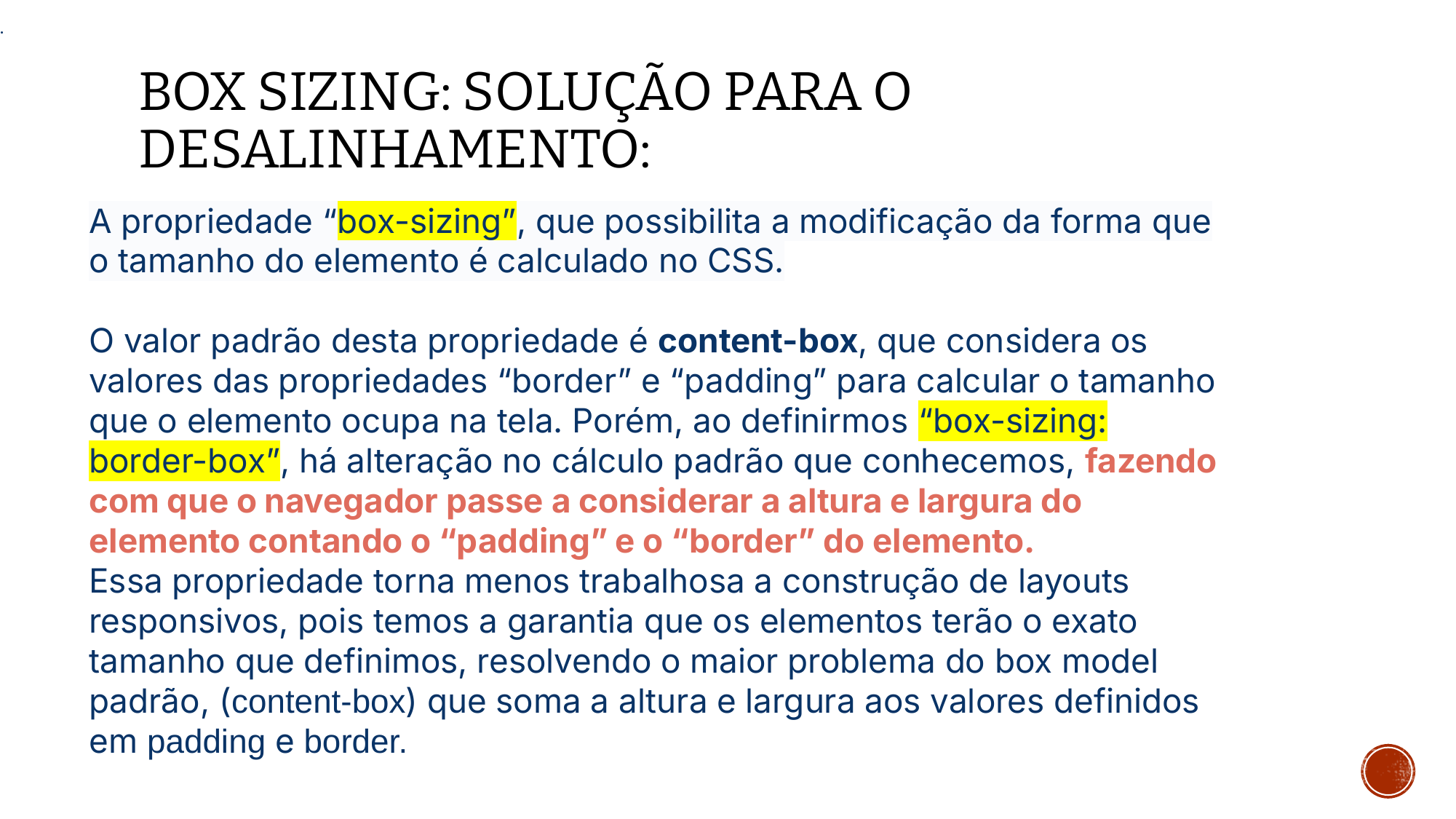

.
# Box sizing: Solução para o desalinhamento:
A propriedade “box-sizing”, que possibilita a modificação da forma que o tamanho do elemento é calculado no CSS.

O valor padrão desta propriedade é content-box, que considera os valores das propriedades “border” e “padding” para calcular o tamanho que o elemento ocupa na tela. Porém, ao definirmos “box-sizing: border-box”, há alteração no cálculo padrão que conhecemos, fazendo com que o navegador passe a considerar a altura e largura do elemento contando o “padding” e o “border” do elemento.
Essa propriedade torna menos trabalhosa a construção de layouts responsivos, pois temos a garantia que os elementos terão o exato tamanho que definimos, resolvendo o maior problema do box model padrão, (content-box) que soma a altura e largura aos valores definidos em padding e border.